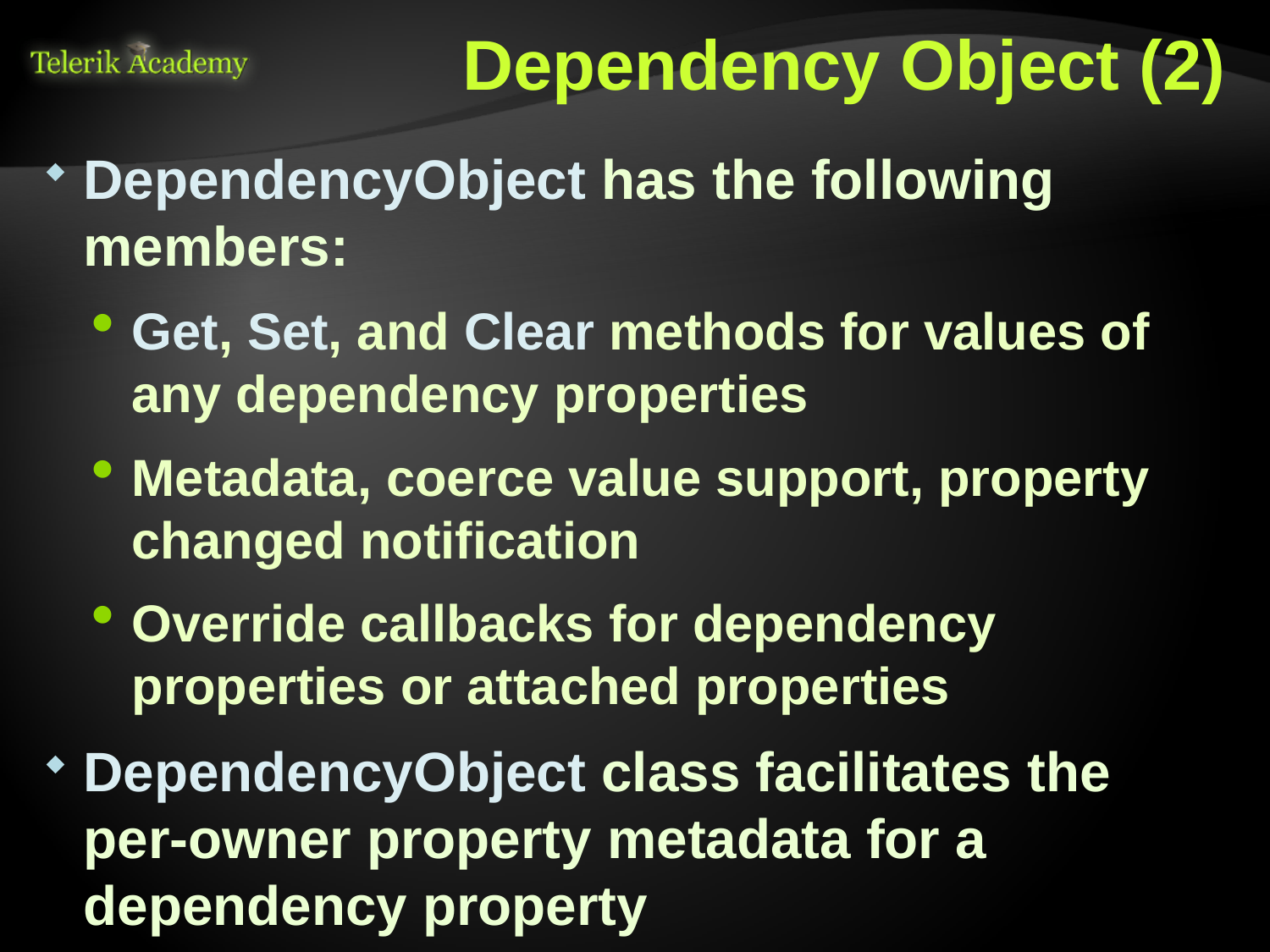

# Dependency Object (2)
DependencyObject has the following members:
Get, Set, and Clear methods for values of any dependency properties
Metadata, coerce value support, property changed notification
Override callbacks for dependency properties or attached properties
DependencyObject class facilitates the
per-owner property metadata for a dependency property